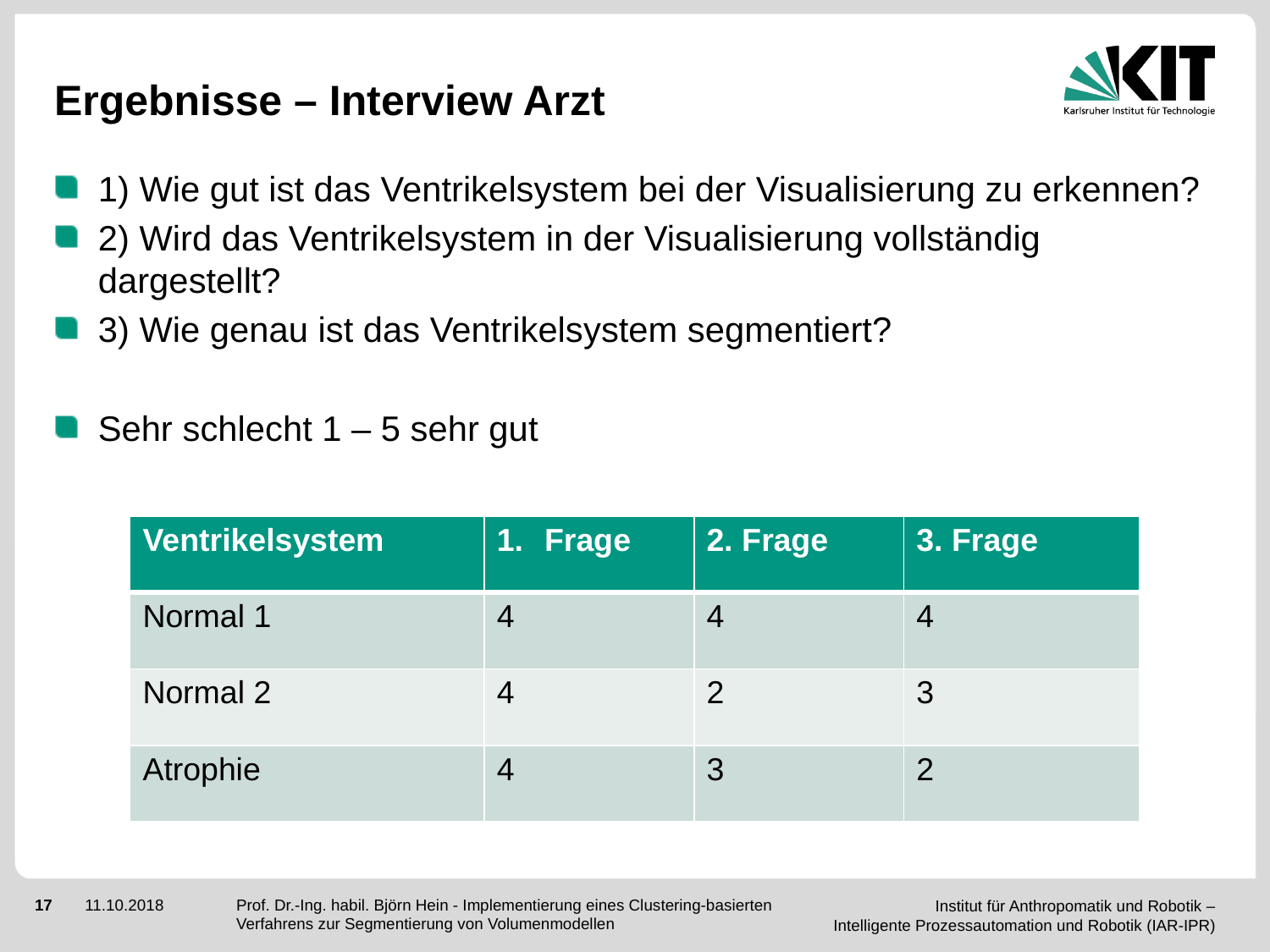

# Ergebnisse – Interview Arzt
1) Wie gut ist das Ventrikelsystem bei der Visualisierung zu erkennen?
2) Wird das Ventrikelsystem in der Visualisierung vollständig dargestellt?
3) Wie genau ist das Ventrikelsystem segmentiert?

Sehr schlecht 1 – 5 sehr gut
| Ventrikelsystem | Frage | 2. Frage | 3. Frage |
| --- | --- | --- | --- |
| Normal 1 | 4 | 4 | 4 |
| Normal 2 | 4 | 2 | 3 |
| Atrophie | 4 | 3 | 2 |
Prof. Dr.-Ing. habil. Björn Hein - Implementierung eines Clustering-basierten Verfahrens zur Segmentierung von Volumenmodellen